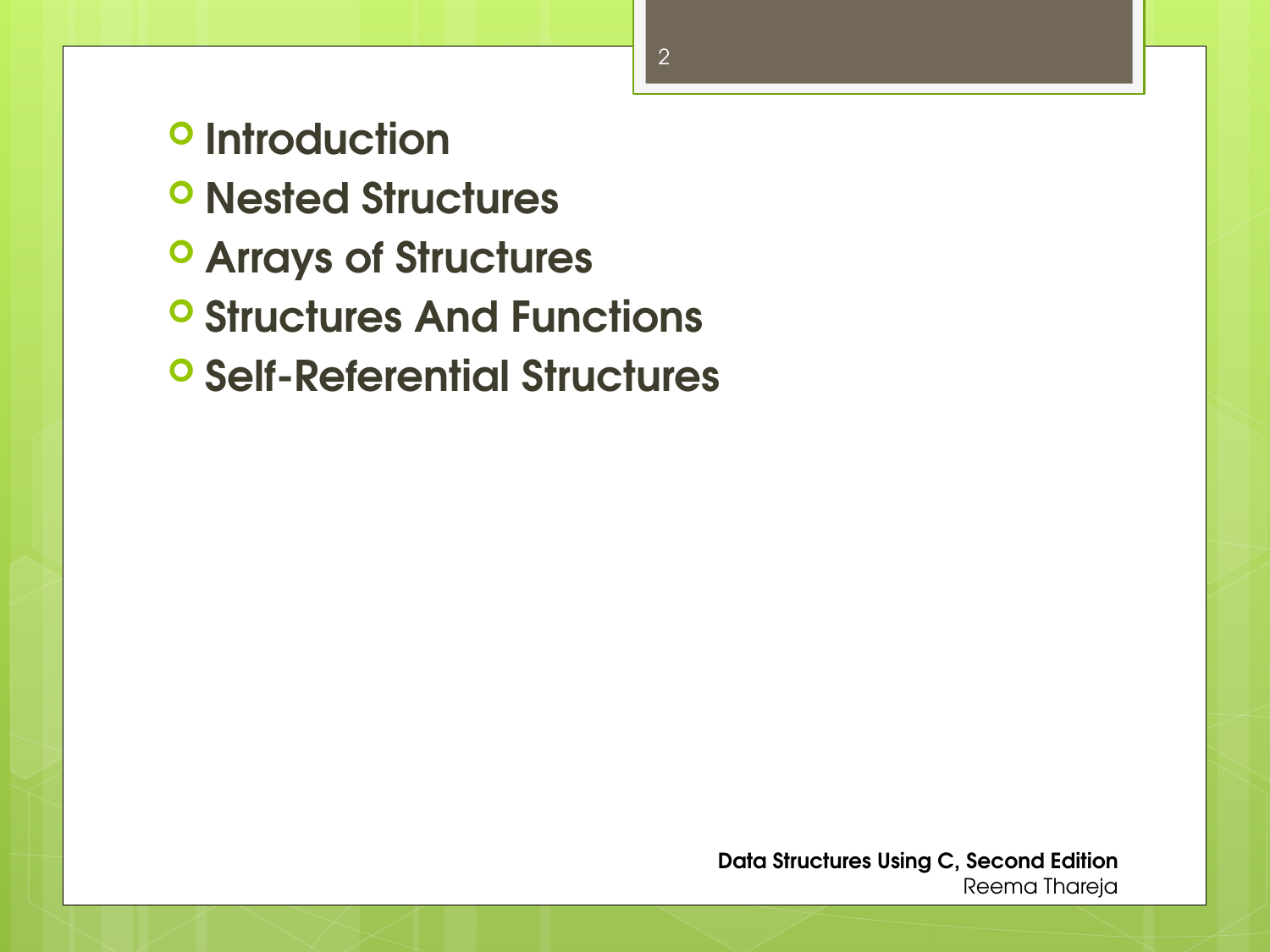

2
Introduction
Nested Structures
Arrays of Structures
Structures And Functions
Self-Referential Structures

Data Structures Using C, Second Edition
Reema Thareja